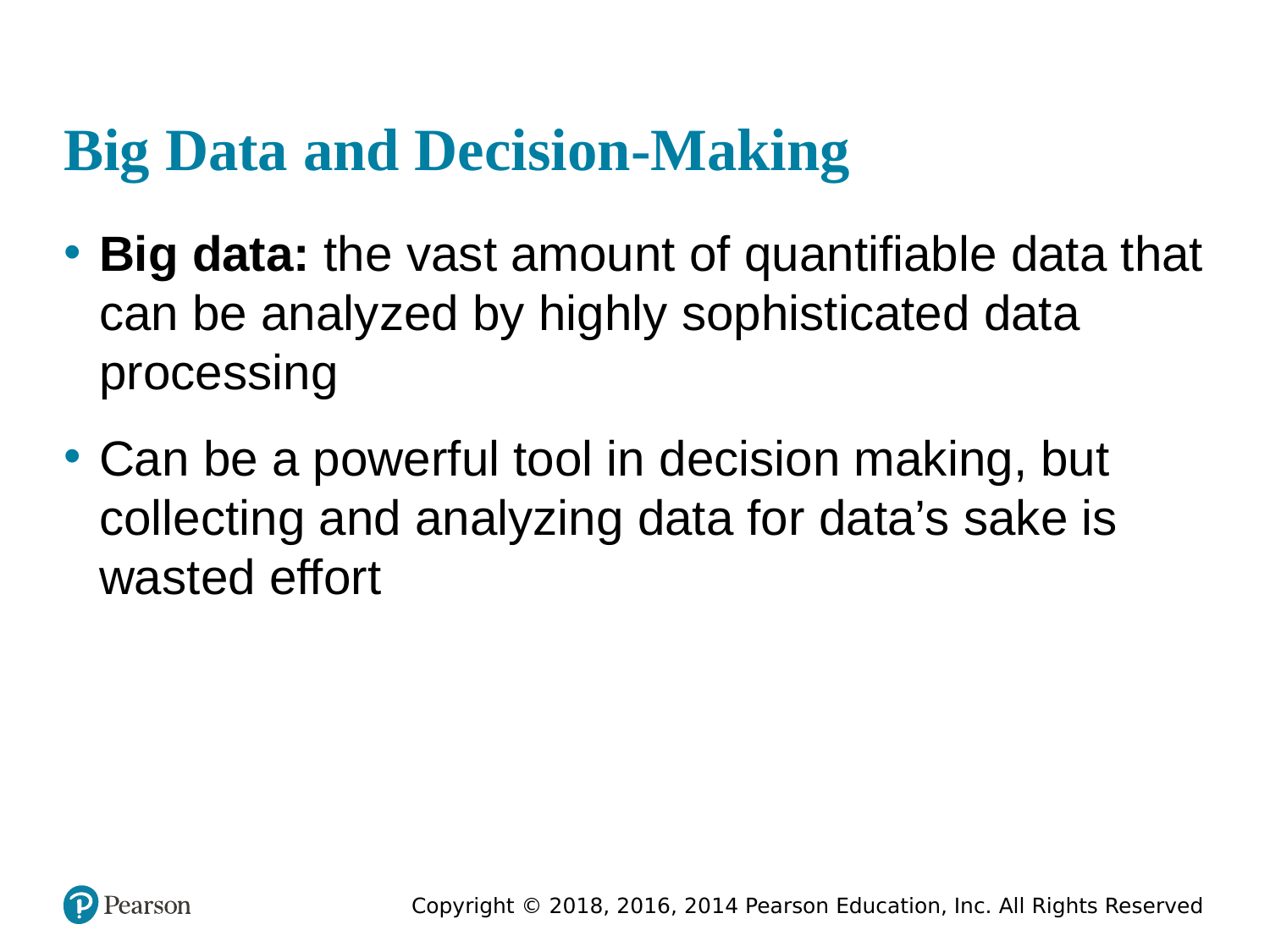

# Big Data and Decision-Making
Big data: the vast amount of quantifiable data that can be analyzed by highly sophisticated data processing
Can be a powerful tool in decision making, but collecting and analyzing data for data’s sake is wasted effort